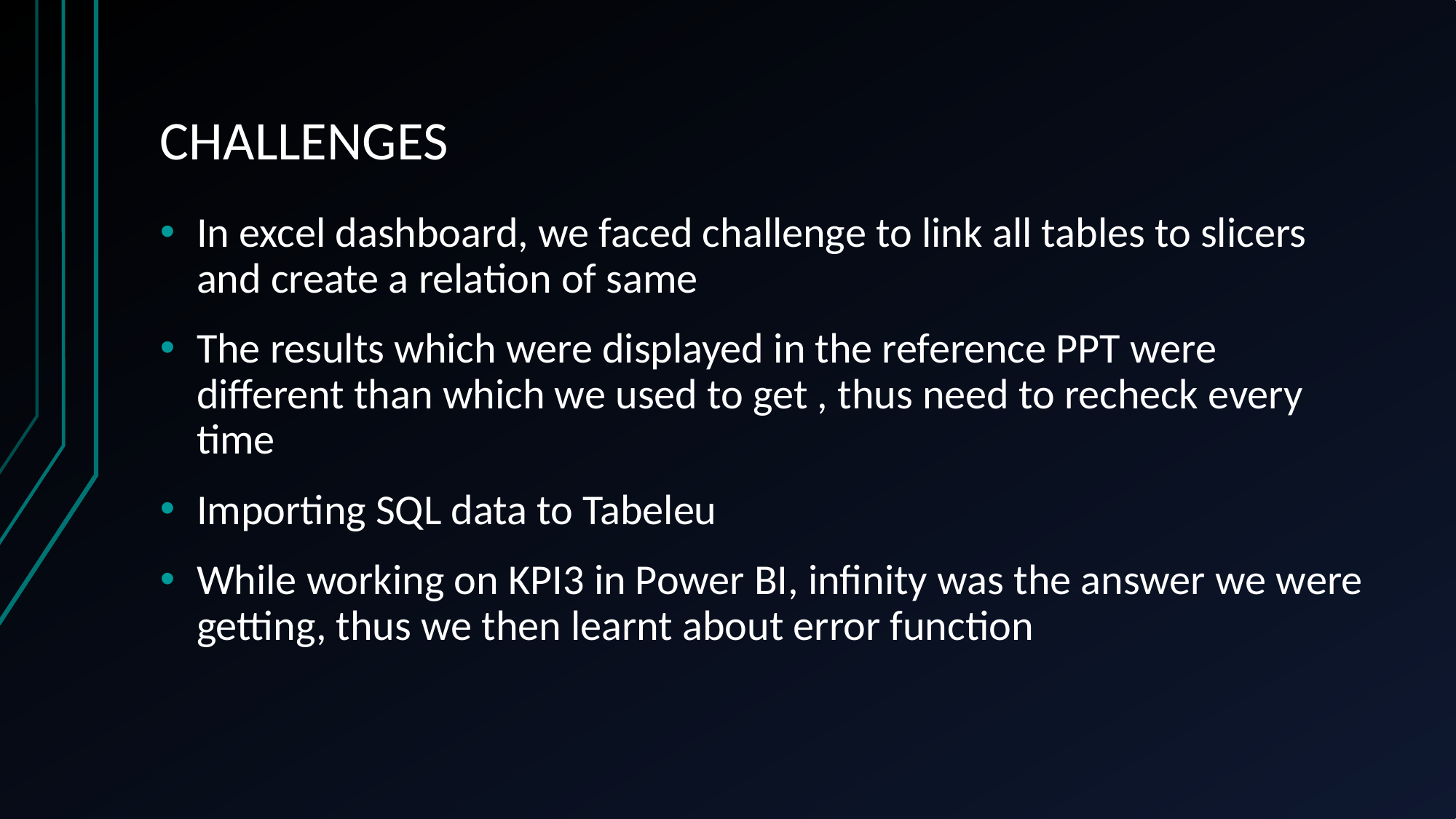

# CHALLENGES
In excel dashboard, we faced challenge to link all tables to slicers and create a relation of same
The results which were displayed in the reference PPT were different than which we used to get , thus need to recheck every time
Importing SQL data to Tabeleu
While working on KPI3 in Power BI, infinity was the answer we were getting, thus we then learnt about error function